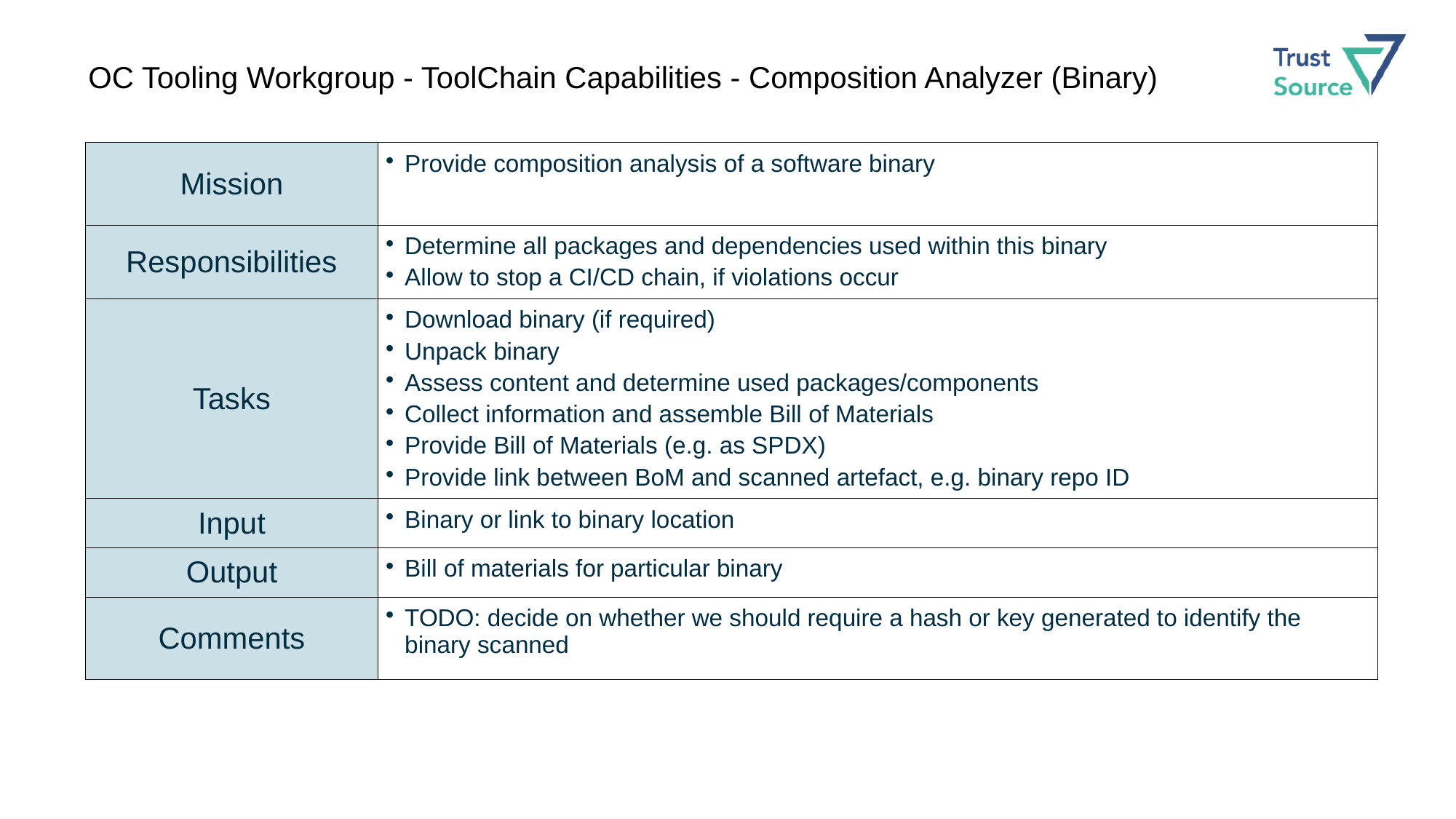

# OC Tooling Workgroup - ToolChain Capabilities - Composition Analyzer (Binary)
| Mission | Provide composition analysis of a software binary |
| --- | --- |
| Responsibilities | Determine all packages and dependencies used within this binary Allow to stop a CI/CD chain, if violations occur |
| Tasks | Download binary (if required) Unpack binary Assess content and determine used packages/components Collect information and assemble Bill of Materials Provide Bill of Materials (e.g. as SPDX) Provide link between BoM and scanned artefact, e.g. binary repo ID |
| Input | Binary or link to binary location |
| Output | Bill of materials for particular binary |
| Comments | TODO: decide on whether we should require a hash or key generated to identify the binary scanned |
4